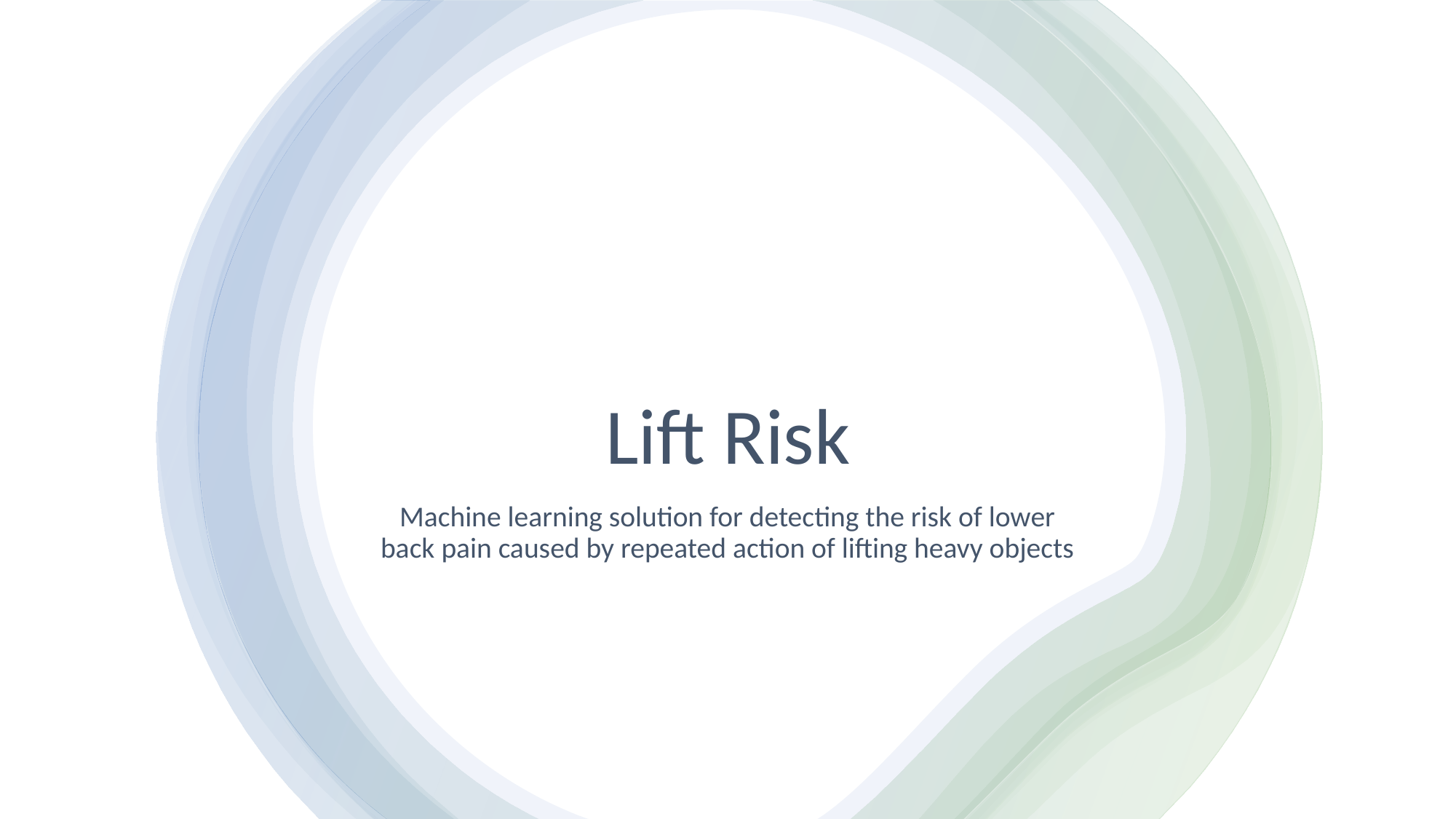

# Lift Risk
Machine learning solution for detecting the risk of lower back pain caused by repeated action of lifting heavy objects